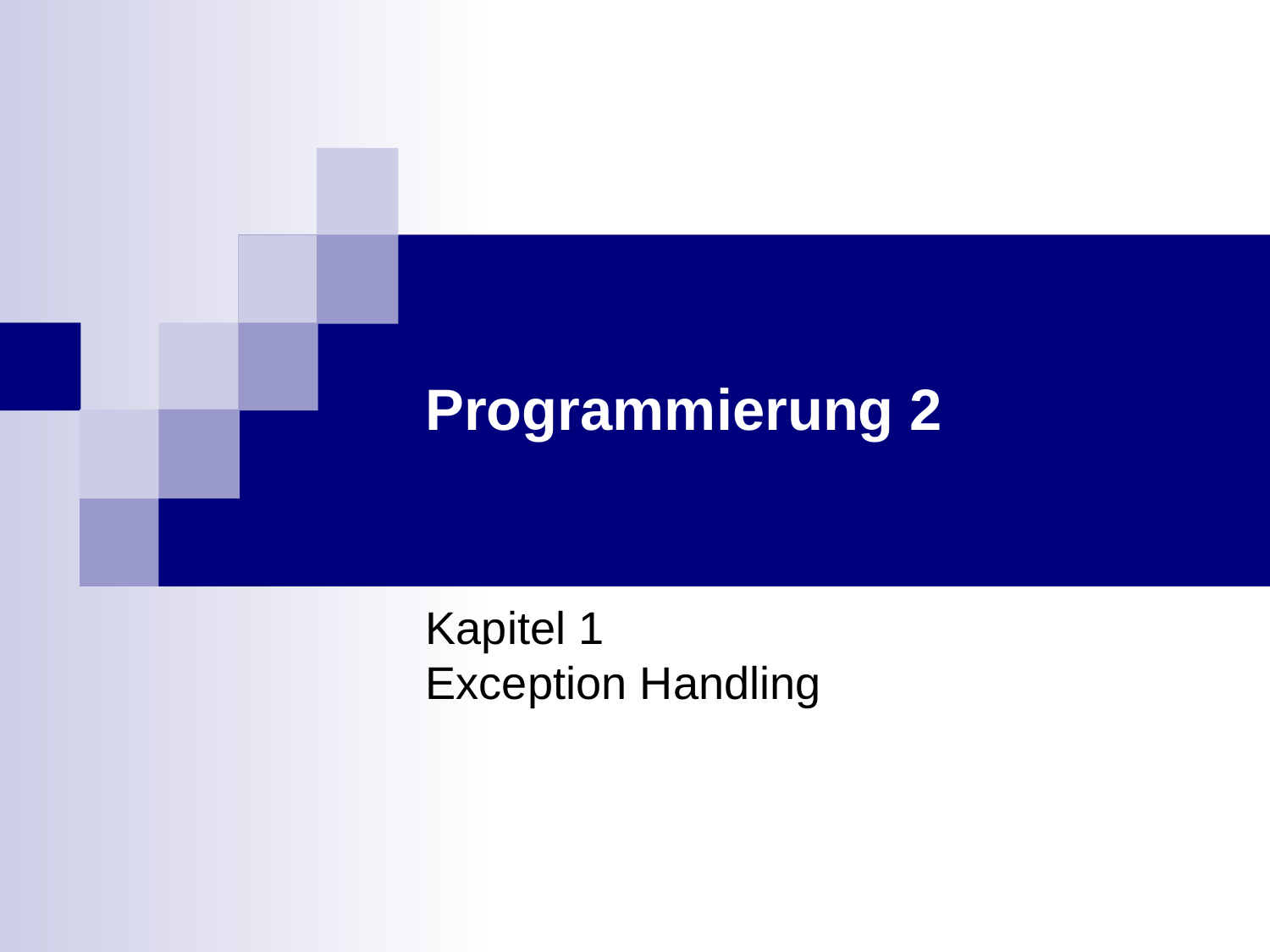

# Programmierung 2
Kapitel 1
Exception Handling